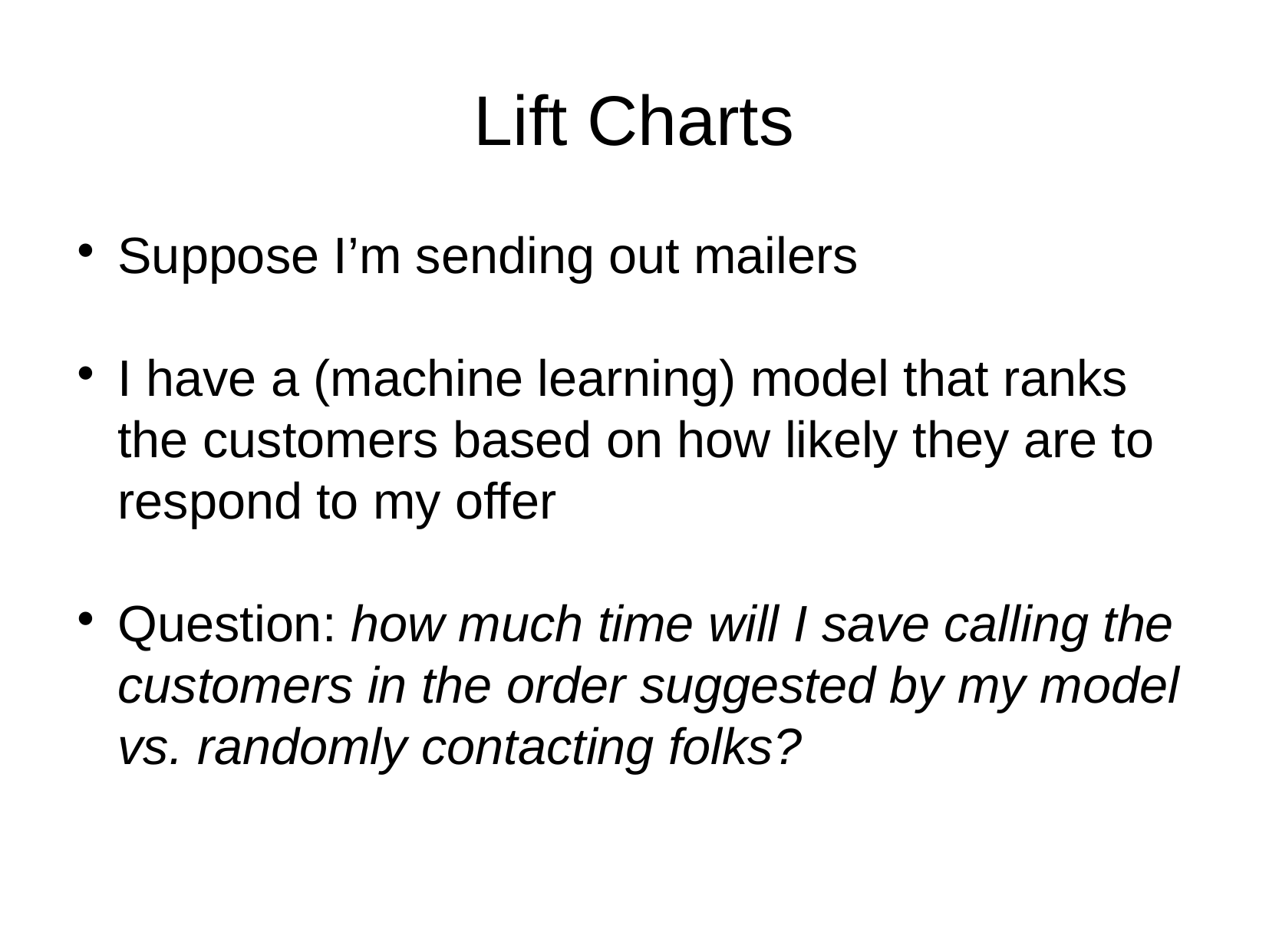

Lift Charts
Suppose I’m sending out mailers

I have a (machine learning) model that ranks the customers based on how likely they are to respond to my offer

Question: how much time will I save calling the customers in the order suggested by my model vs. randomly contacting folks?